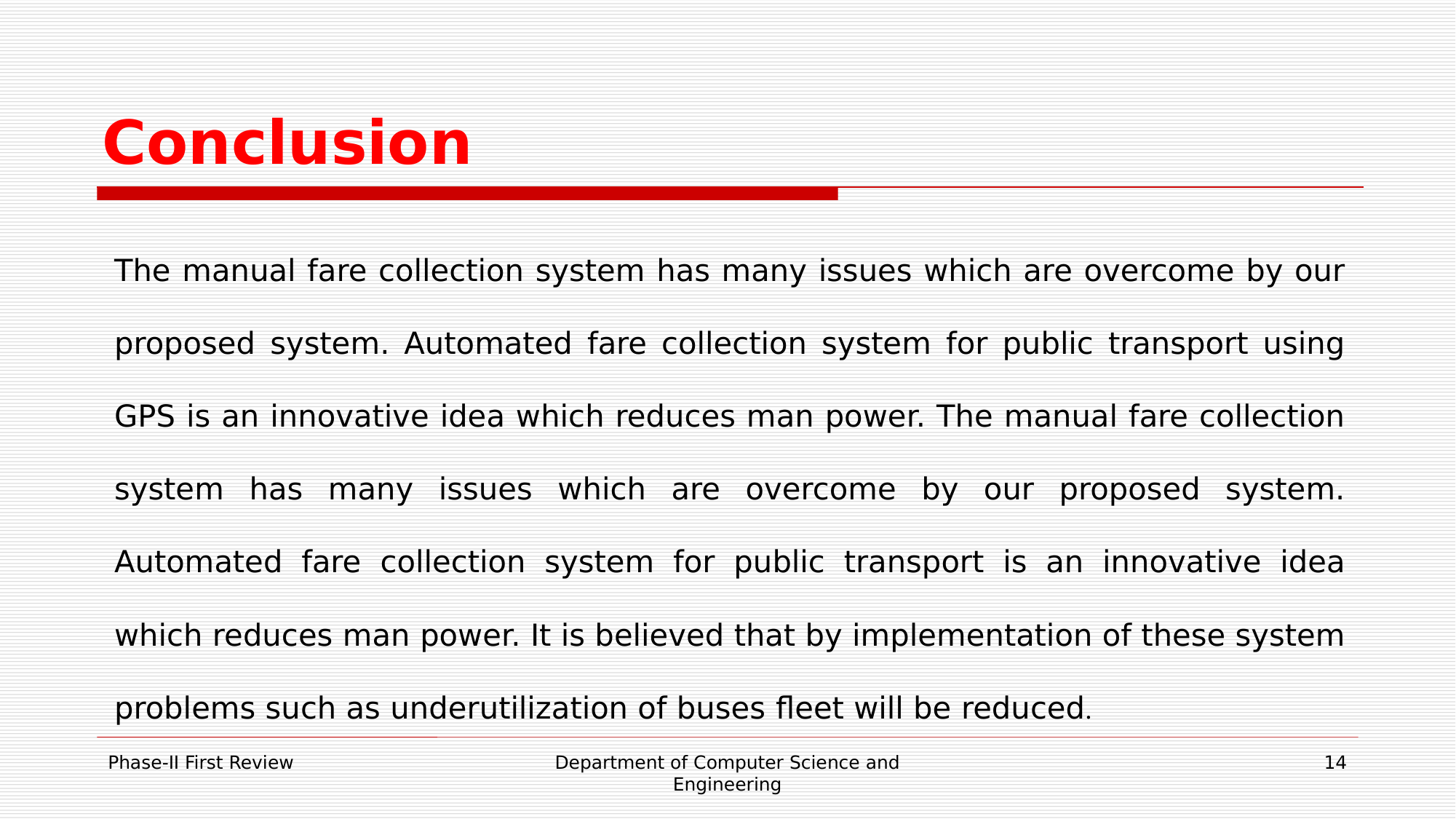

# Conclusion
The manual fare collection system has many issues which are overcome by our proposed system. Automated fare collection system for public transport using GPS is an innovative idea which reduces man power. The manual fare collection system has many issues which are overcome by our proposed system. Automated fare collection system for public transport is an innovative idea which reduces man power. It is believed that by implementation of these system problems such as underutilization of buses fleet will be reduced.
Phase-II First Review
Department of Computer Science and Engineering
14